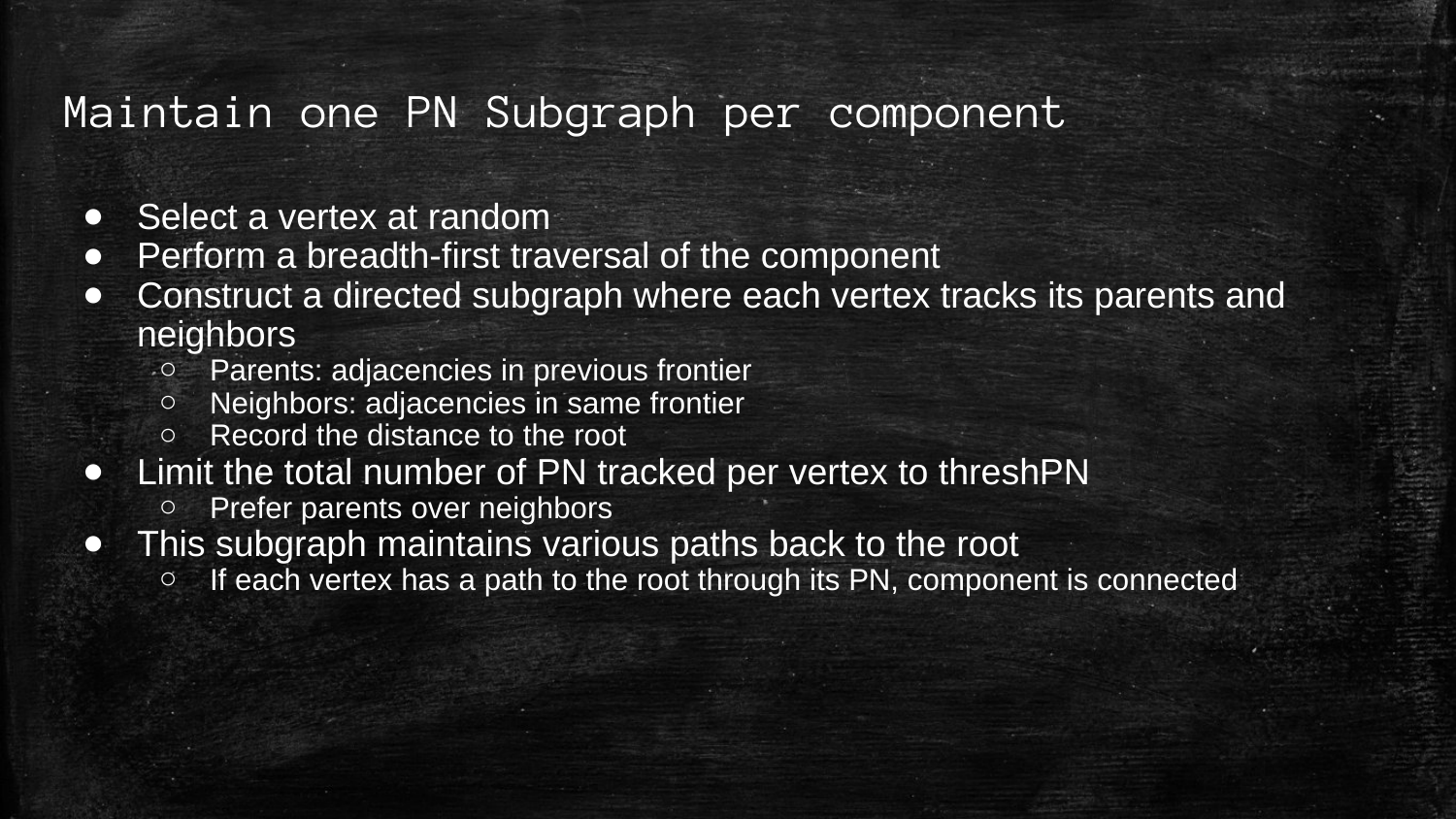

# Maintain one PN Subgraph per component
Select a vertex at random
Perform a breadth-first traversal of the component
Construct a directed subgraph where each vertex tracks its parents and neighbors
Parents: adjacencies in previous frontier
Neighbors: adjacencies in same frontier
Record the distance to the root
Limit the total number of PN tracked per vertex to threshPN
Prefer parents over neighbors
This subgraph maintains various paths back to the root
If each vertex has a path to the root through its PN, component is connected